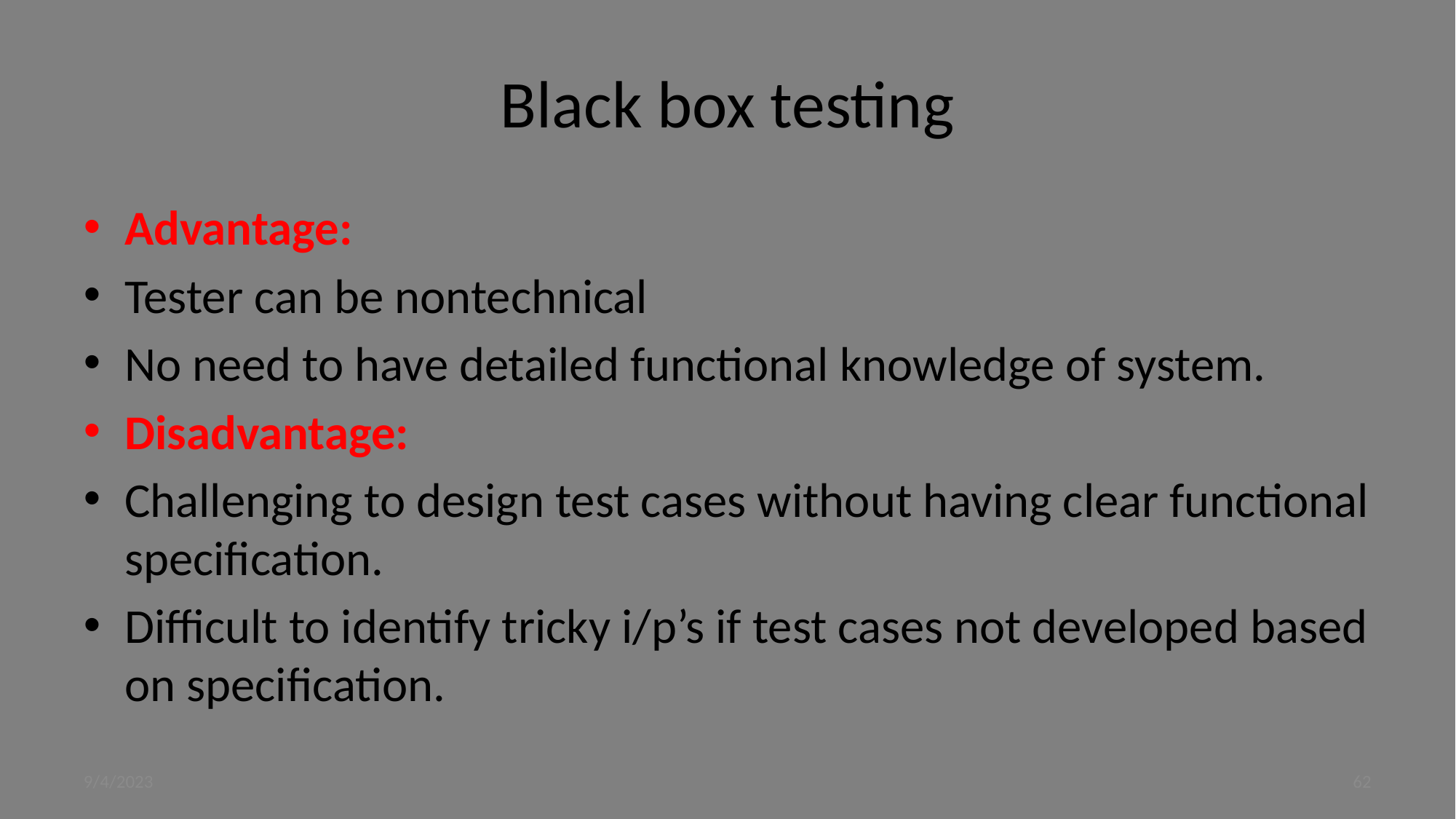

# Black box testing
Advantage:
Tester can be nontechnical
No need to have detailed functional knowledge of system.
Disadvantage:
Challenging to design test cases without having clear functional specification.
Difficult to identify tricky i/p’s if test cases not developed based on specification.
9/4/2023

62